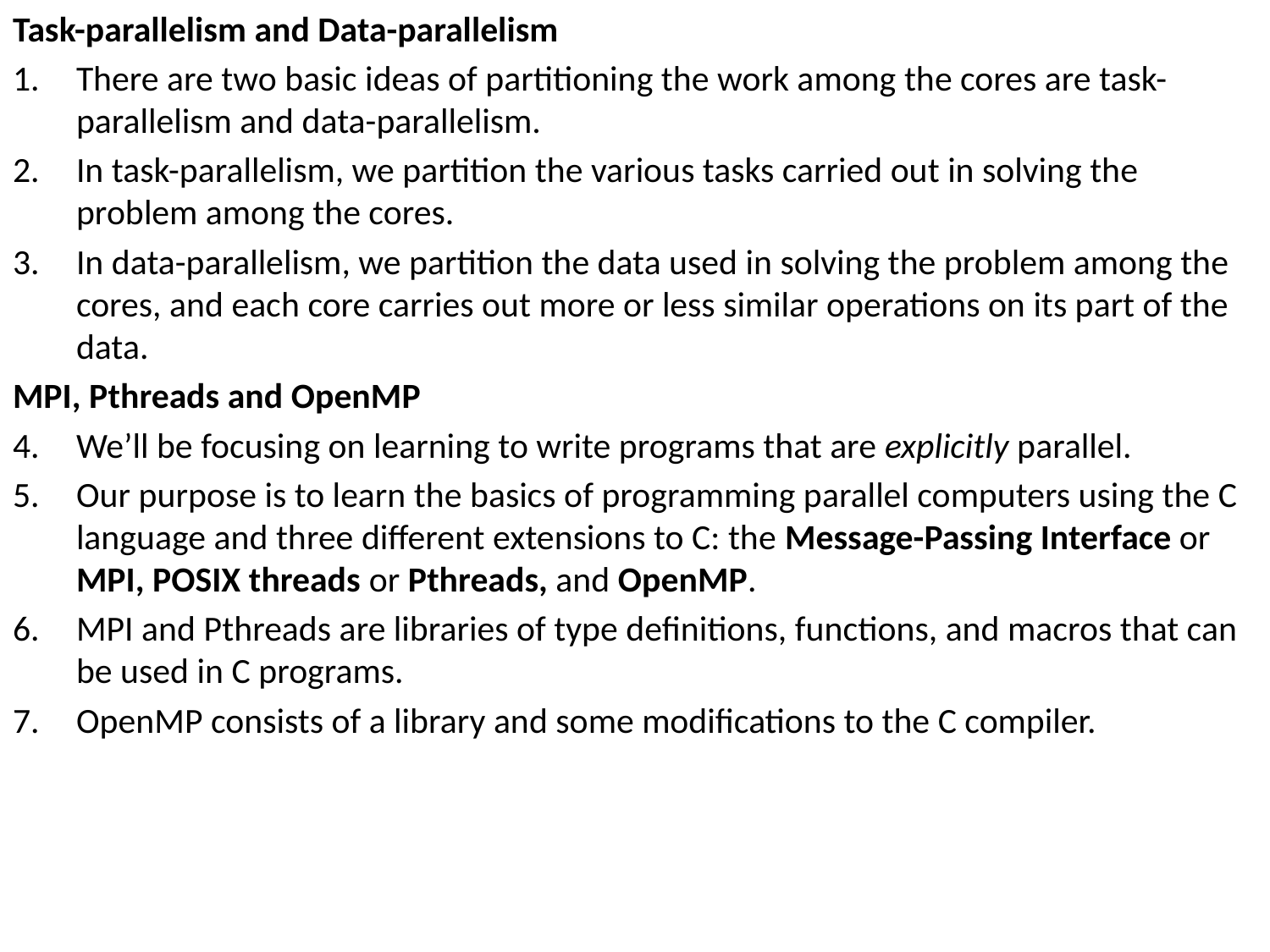

Task-parallelism and Data-parallelism
There are two basic ideas of partitioning the work among the cores are task-parallelism and data-parallelism.
In task-parallelism, we partition the various tasks carried out in solving the problem among the cores.
In data-parallelism, we partition the data used in solving the problem among the cores, and each core carries out more or less similar operations on its part of the data.
MPI, Pthreads and OpenMP
We’ll be focusing on learning to write programs that are explicitly parallel.
Our purpose is to learn the basics of programming parallel computers using the C language and three different extensions to C: the Message-Passing Interface or MPI, POSIX threads or Pthreads, and OpenMP.
MPI and Pthreads are libraries of type definitions, functions, and macros that can be used in C programs.
OpenMP consists of a library and some modifications to the C compiler.